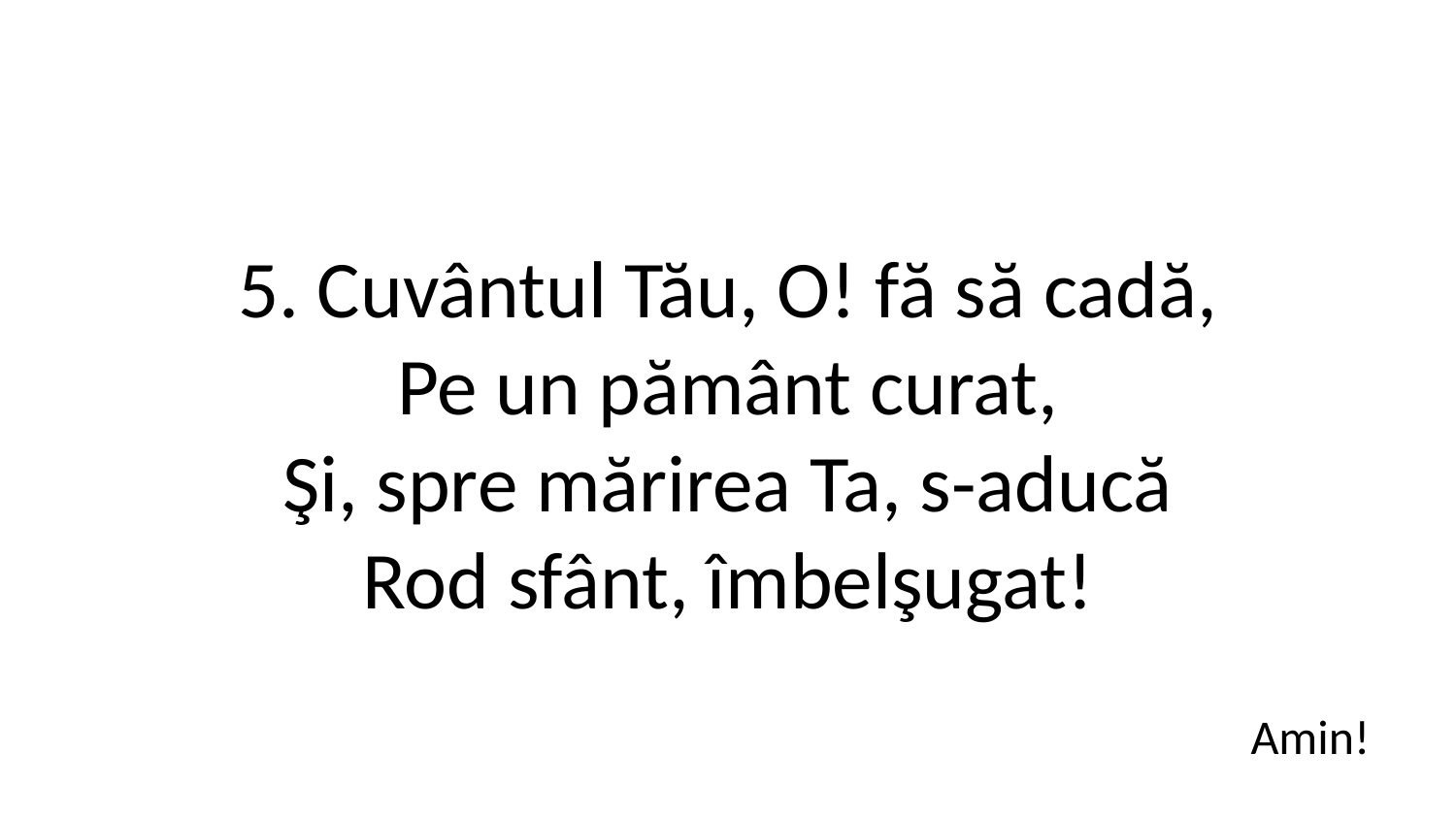

5. Cuvântul Tău, O! fă să cadă,
Pe un pământ curat,
Şi, spre mărirea Ta, s-aducă
Rod sfânt, îmbelşugat!

Amin!